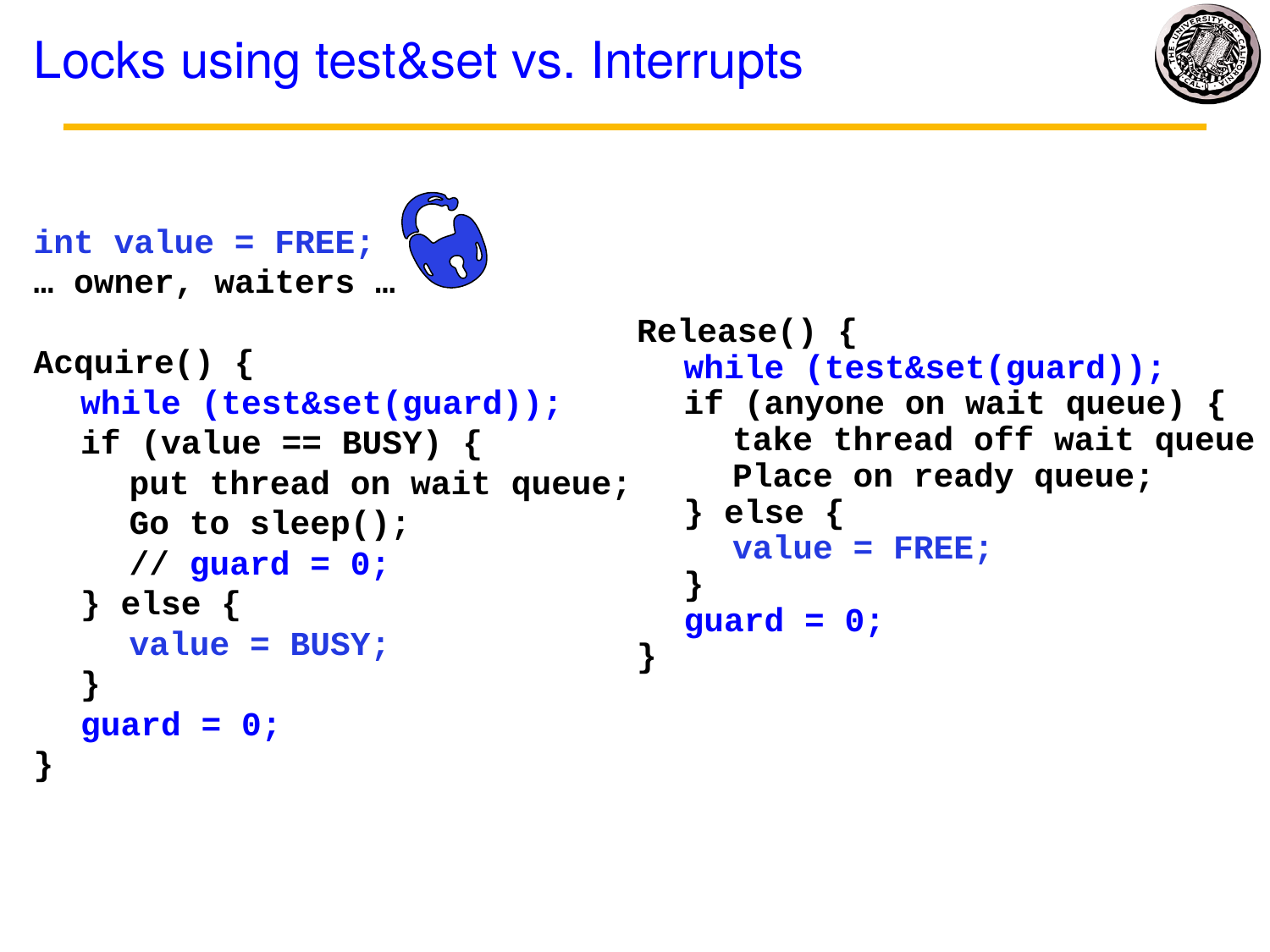

# Locks using test&set vs. Interrupts

int value = FREE;
… owner, waiters …

Acquire() {
	while (test&set(guard));
	if (value == BUSY) {
		put thread on wait queue;
		Go to sleep();
		// guard = 0;
	} else {
		value = BUSY;
	}
	guard = 0;
}

Release() {
	while (test&set(guard));
	if (anyone on wait queue) {
		take thread off wait queue
		Place on ready queue;
	} else {
		value = FREE;
	}
	guard = 0;
}